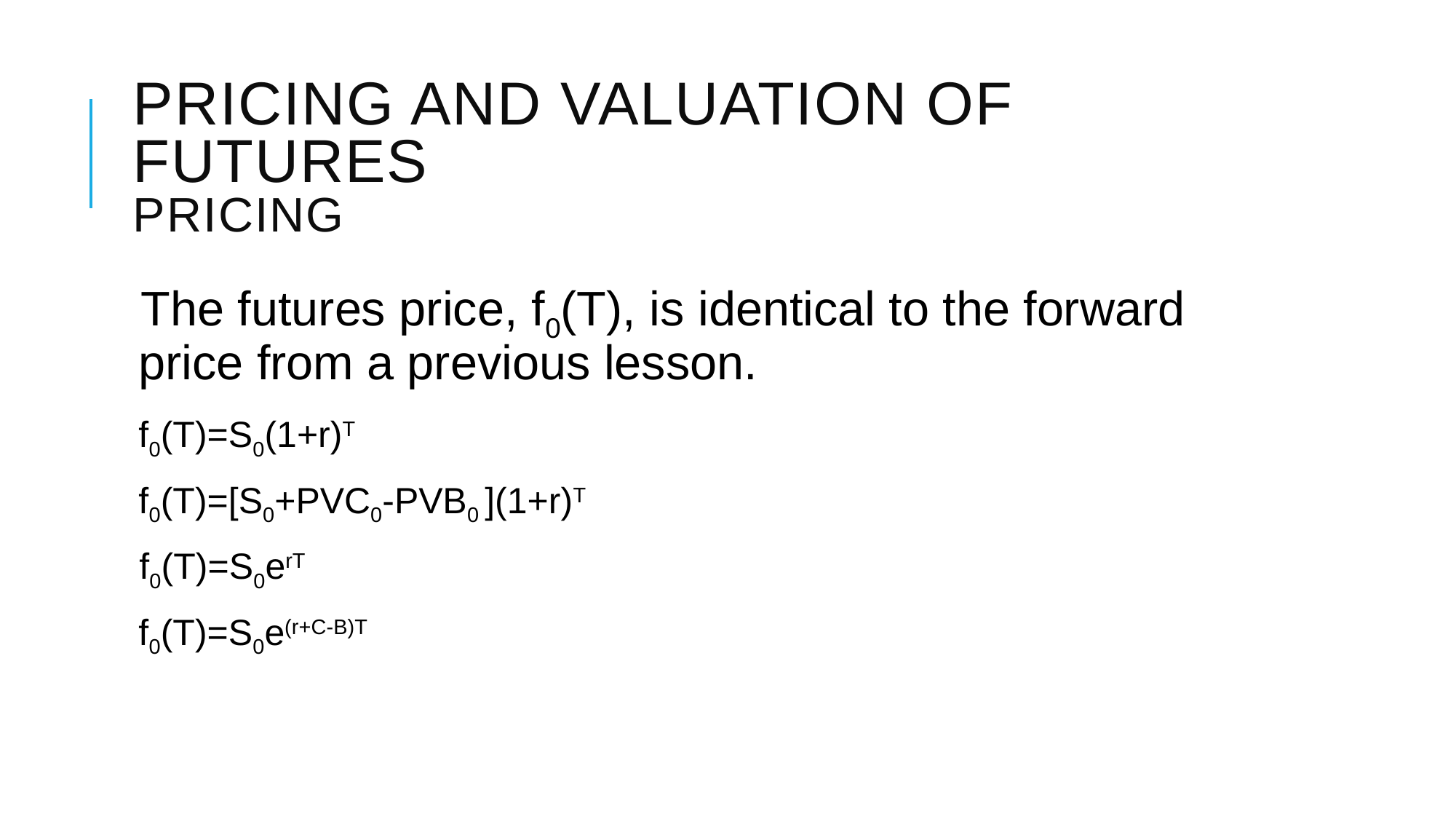

# Pricing and valuation of futures pricing
The futures price, f0(T), is identical to the forward price from a previous lesson.
f0(T)=S0(1+r)T
f0(T)=[S0+PVC0-PVB0 ](1+r)T
  f0(T)=S0erT
f0(T)=S0e(r+C-B)T